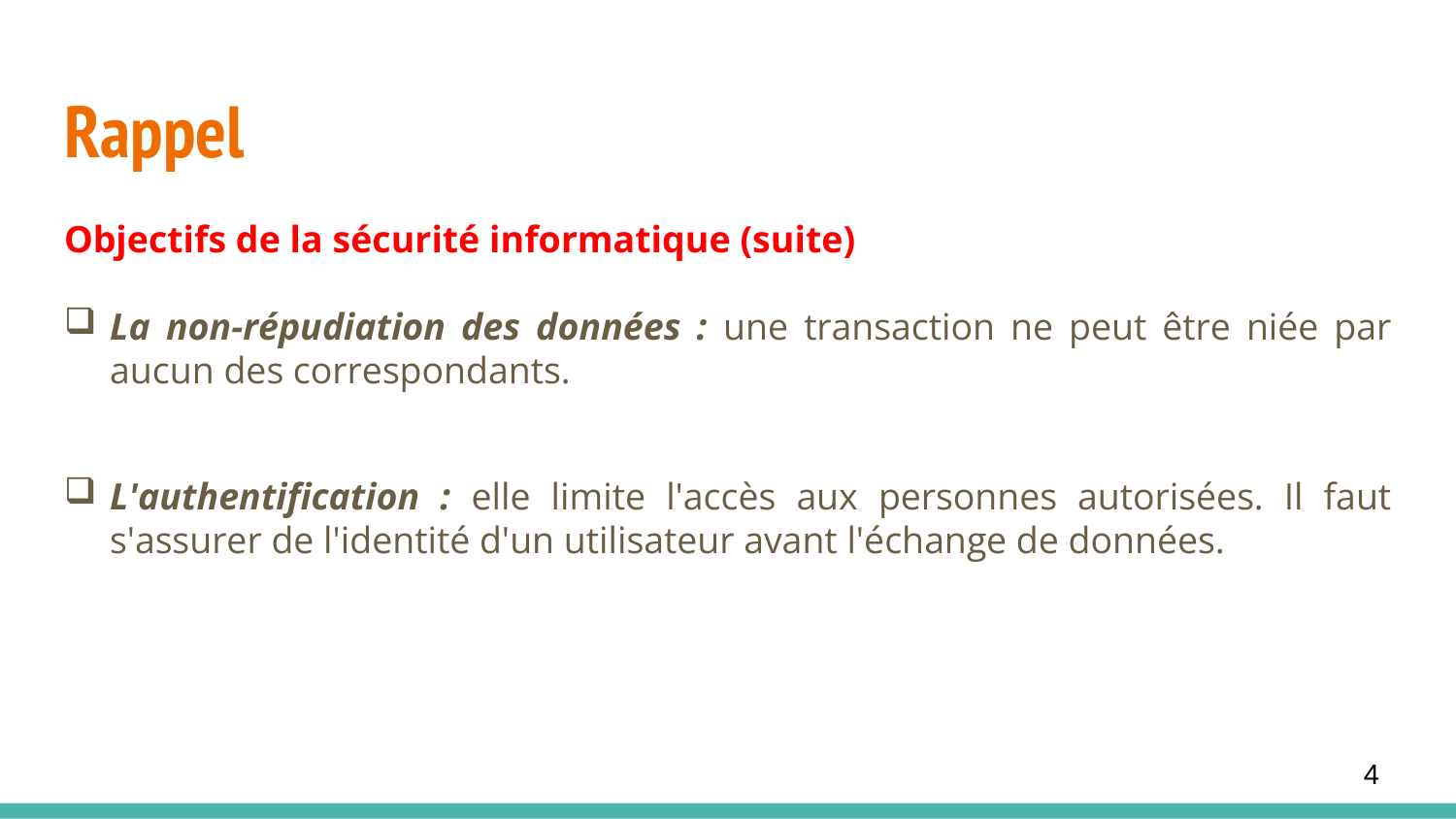

# Rappel
Objectifs de la sécurité informatique (suite)

La non-répudiation des données : une transaction ne peut être niée par aucun des correspondants.

L'authentification : elle limite l'accès aux personnes autorisées. Il faut s'assurer de l'identité d'un utilisateur avant l'échange de données.
4